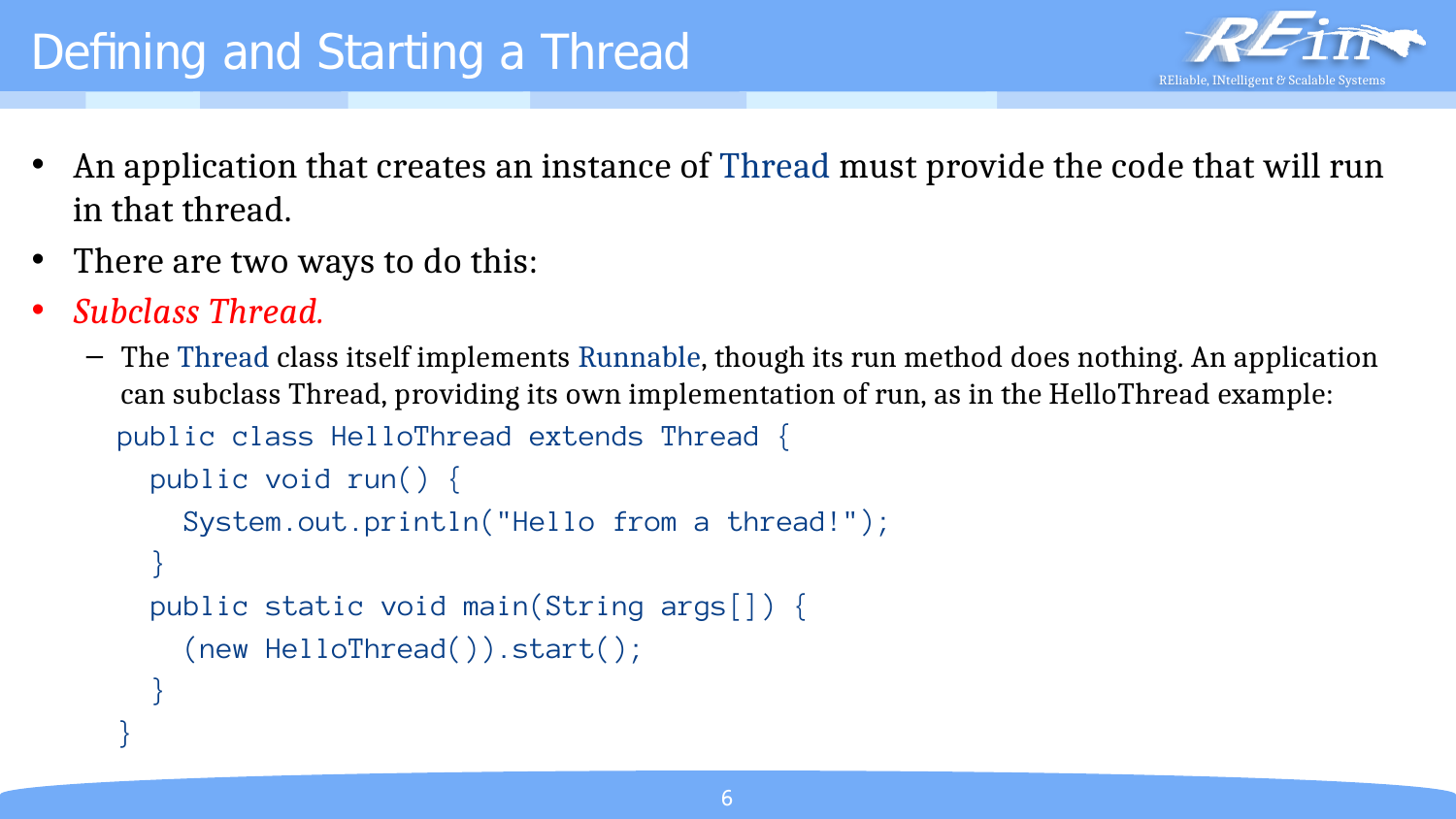

# Defining and Starting a Thread
An application that creates an instance of Thread must provide the code that will run in that thread.
There are two ways to do this:
Subclass Thread.
The Thread class itself implements Runnable, though its run method does nothing. An application can subclass Thread, providing its own implementation of run, as in the HelloThread example:
public class HelloThread extends Thread {
  public void run() {
    System.out.println("Hello from a thread!");
  }
  public static void main(String args[]) {
    (new HelloThread()).start();
  }
}

6